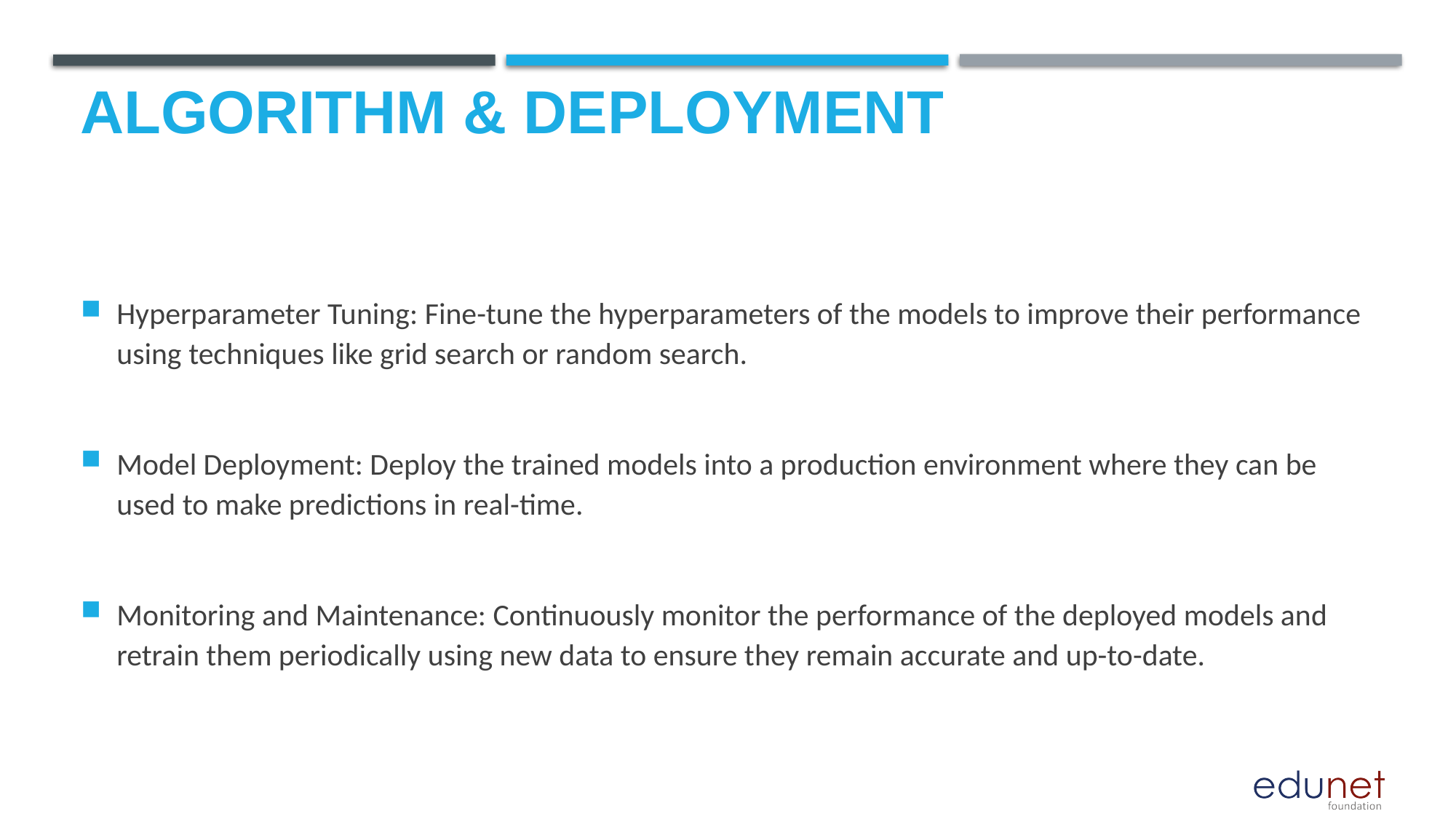

# Algorithm & Deployment
Hyperparameter Tuning: Fine-tune the hyperparameters of the models to improve their performance using techniques like grid search or random search.

Model Deployment: Deploy the trained models into a production environment where they can be used to make predictions in real-time.

Monitoring and Maintenance: Continuously monitor the performance of the deployed models and retrain them periodically using new data to ensure they remain accurate and up-to-date.